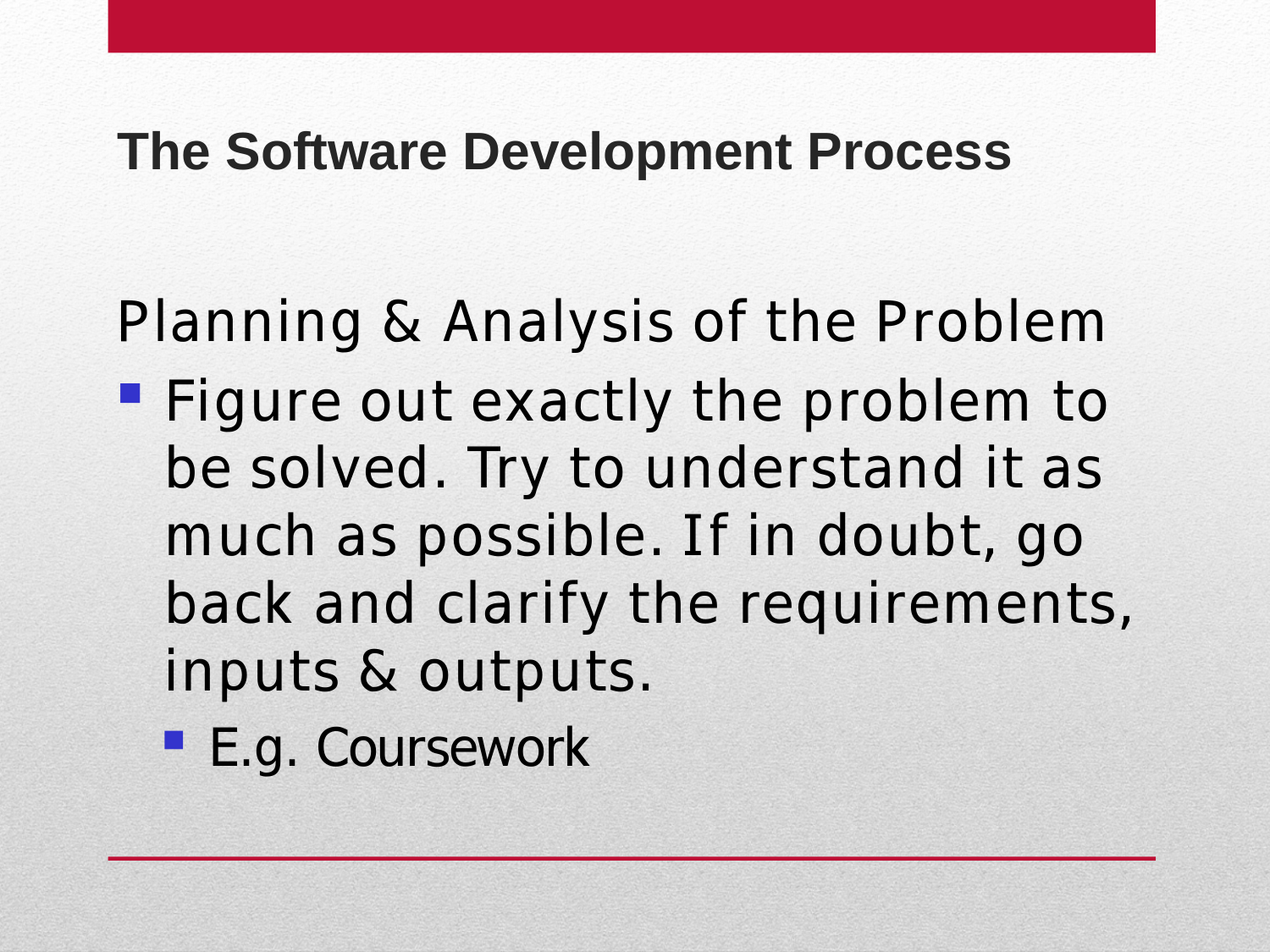

# The Software Development Process
Planning & Analysis of the Problem
Figure out exactly the problem to be solved. Try to understand it as much as possible. If in doubt, go back and clarify the requirements, inputs & outputs.
E.g. Coursework